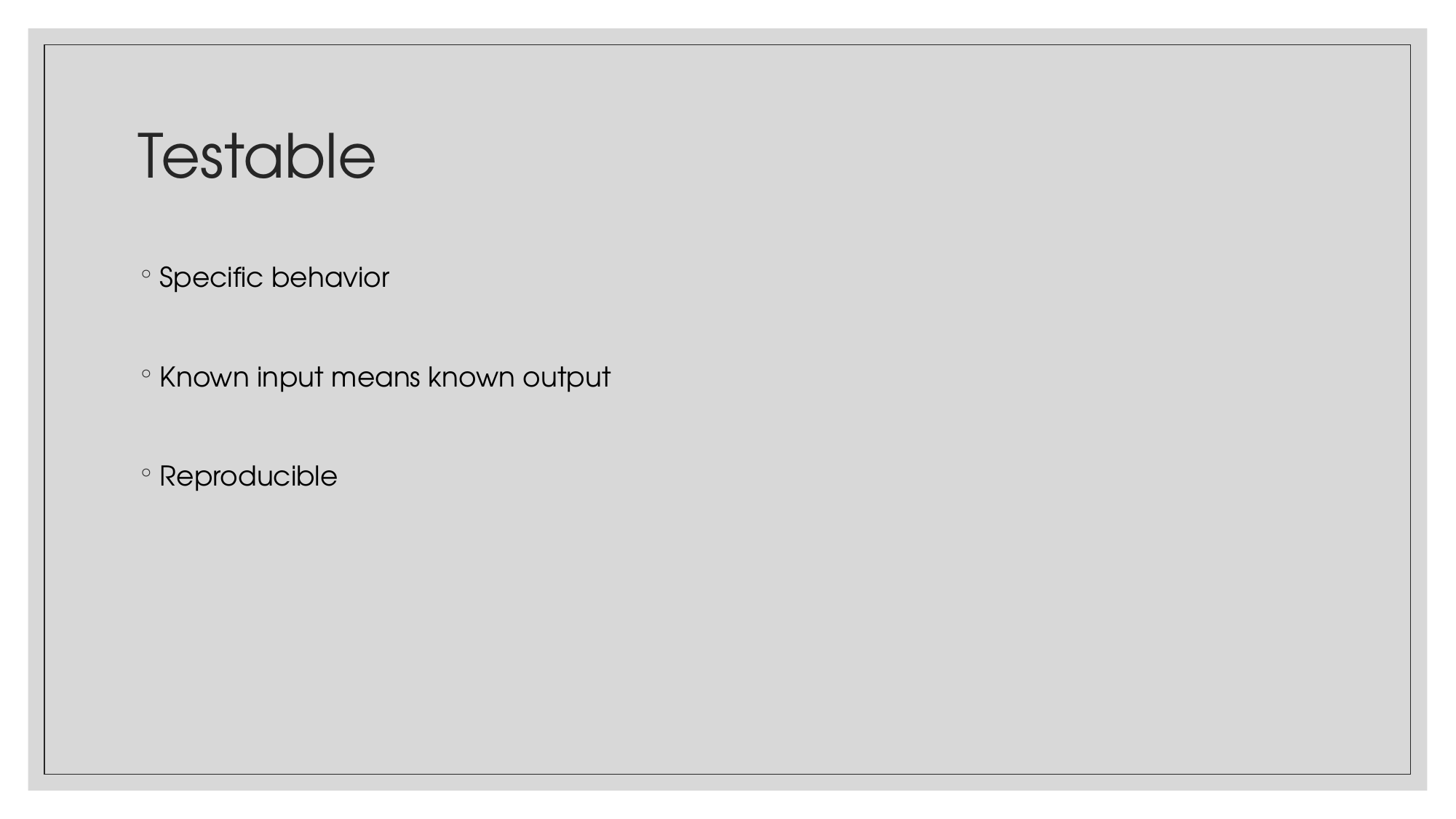

# Testable
Specific behavior

Known input means known output

Reproducible